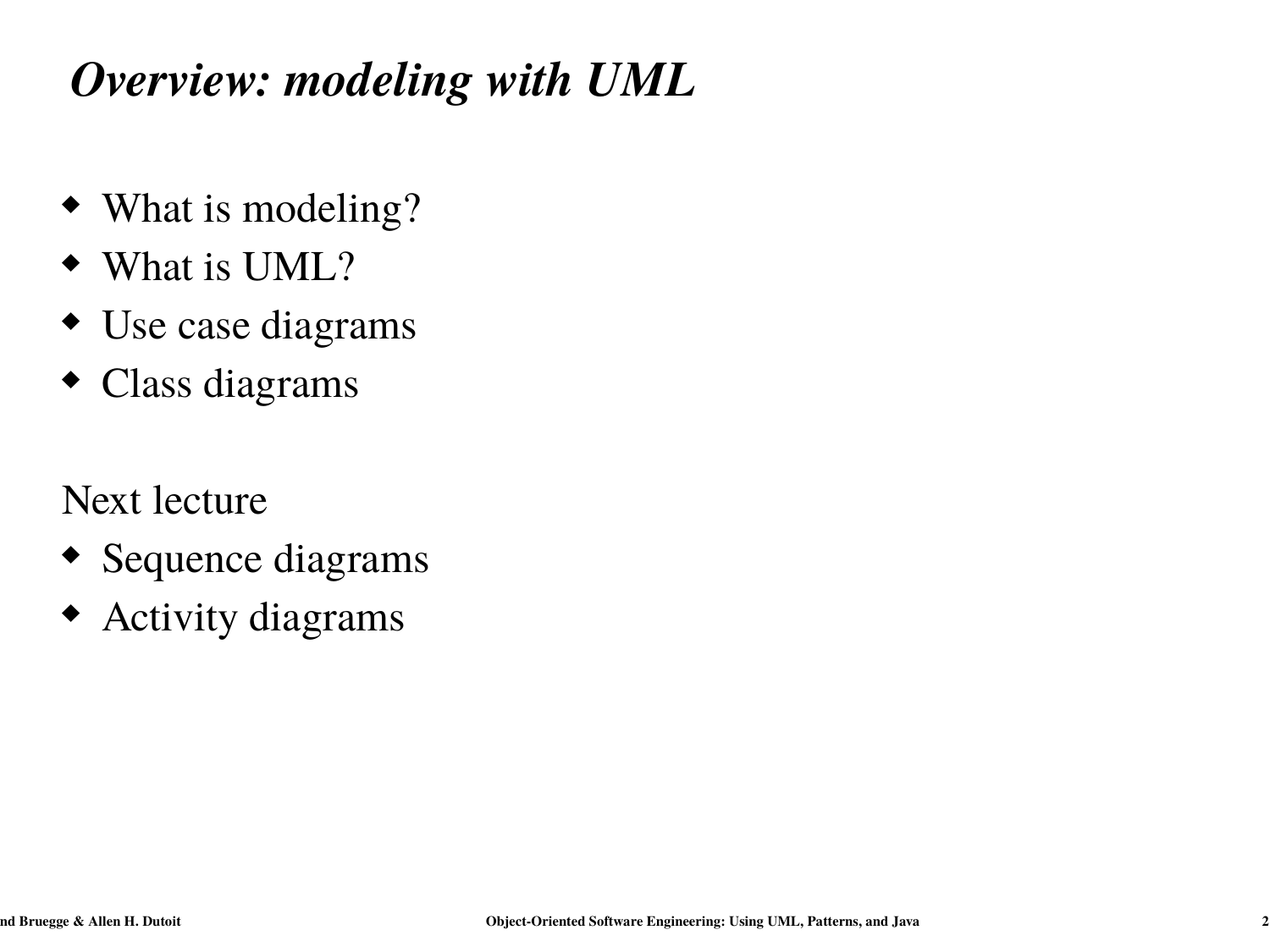

# Overview: modeling with UML
What is modeling?
What is UML?
Use case diagrams
Class diagrams

Next lecture
Sequence diagrams
Activity diagrams